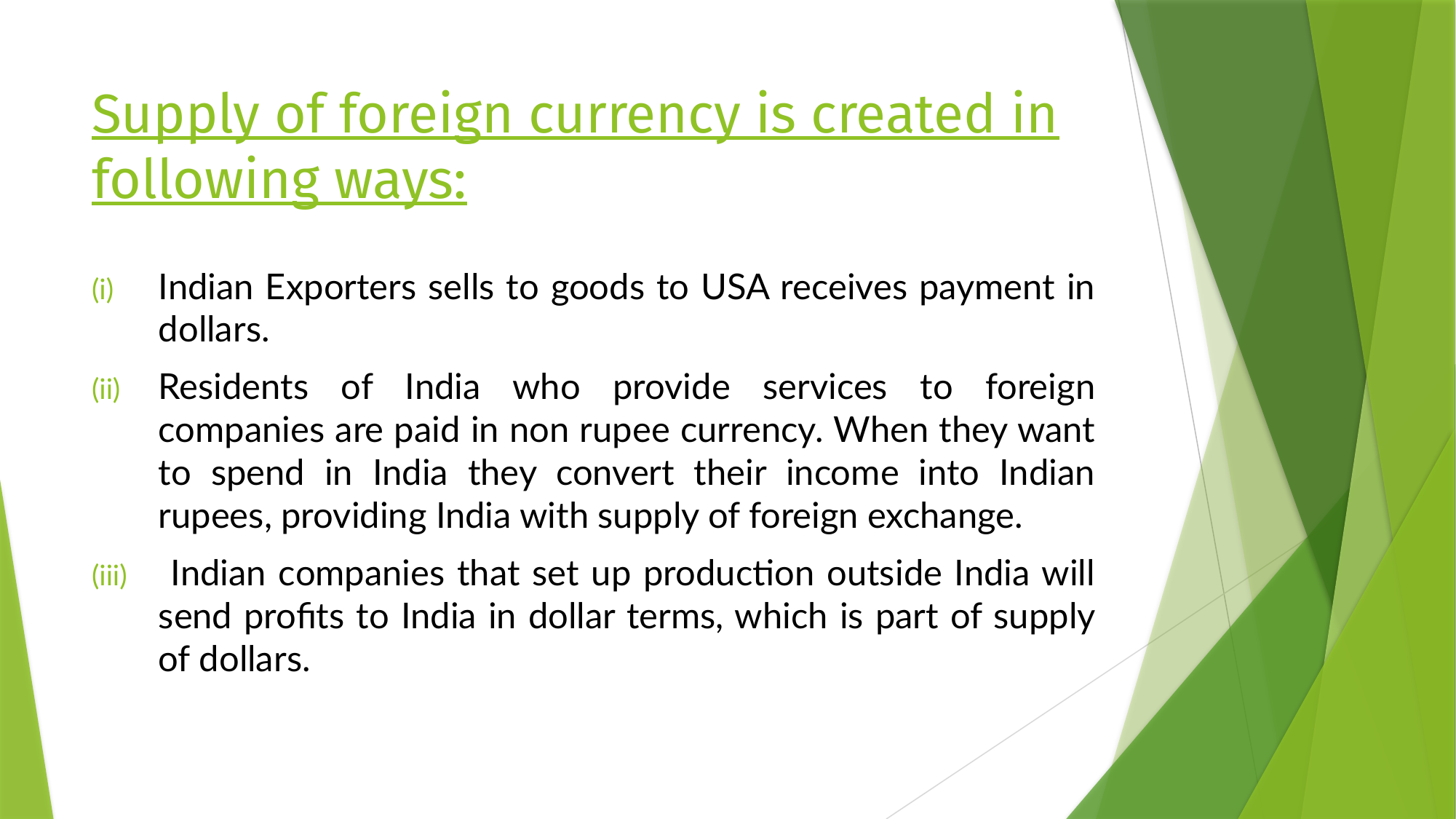

# Supply of foreign currency is created in following ways:
Indian Exporters sells to goods to USA receives payment in dollars.
Residents of India who provide services to foreign companies are paid in non rupee currency. When they want to spend in India they convert their income into Indian rupees, providing India with supply of foreign exchange.
 Indian companies that set up production outside India will send profits to India in dollar terms, which is part of supply of dollars.